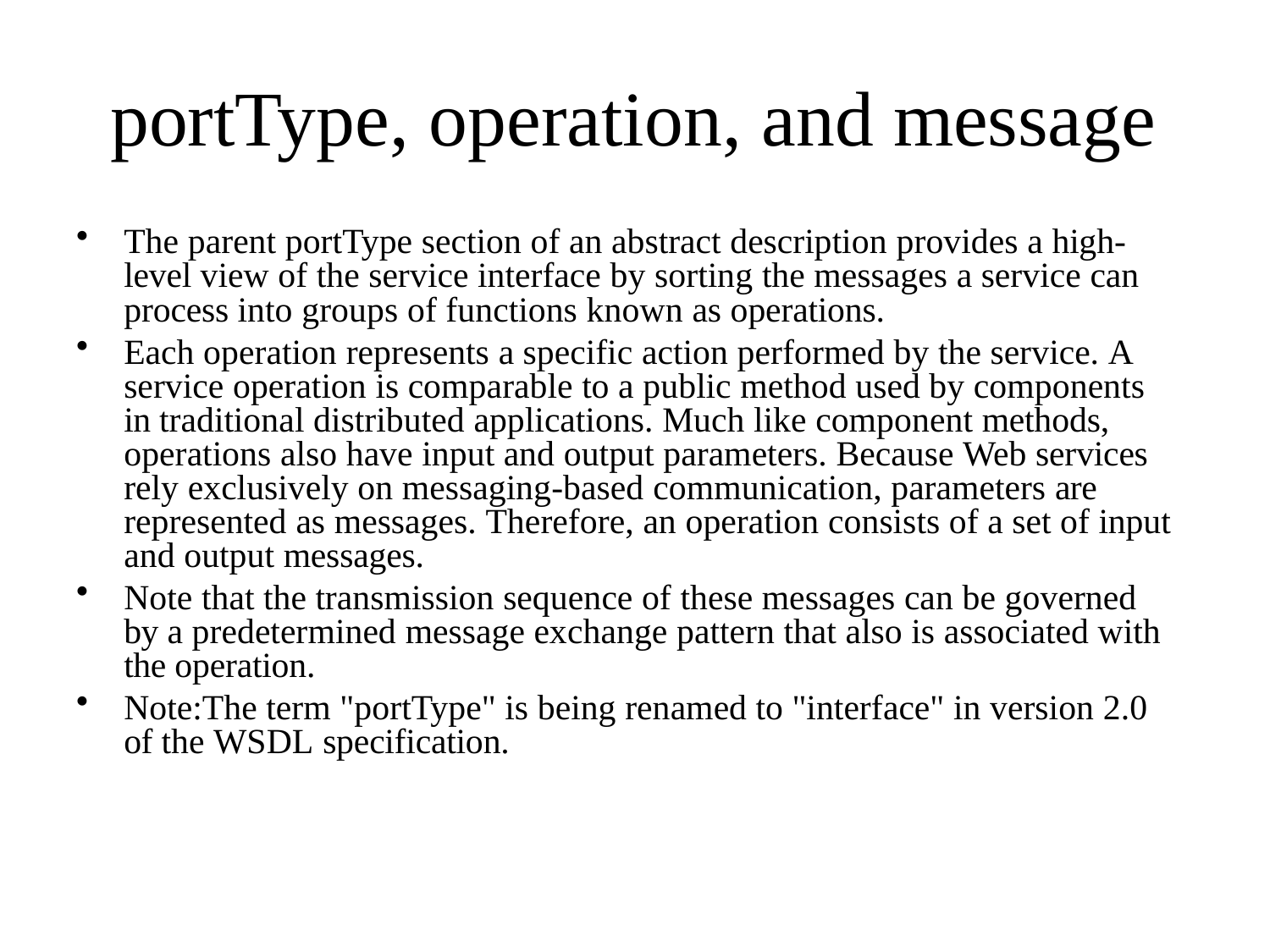

# portType, operation, and message
The parent portType section of an abstract description provides a high-level view of the service interface by sorting the messages a service can process into groups of functions known as operations.
Each operation represents a specific action performed by the service. A service operation is comparable to a public method used by components in traditional distributed applications. Much like component methods, operations also have input and output parameters. Because Web services rely exclusively on messaging-based communication, parameters are represented as messages. Therefore, an operation consists of a set of input and output messages.
Note that the transmission sequence of these messages can be governed by a predetermined message exchange pattern that also is associated with the operation.
Note:The term "portType" is being renamed to "interface" in version 2.0 of the WSDL specification.